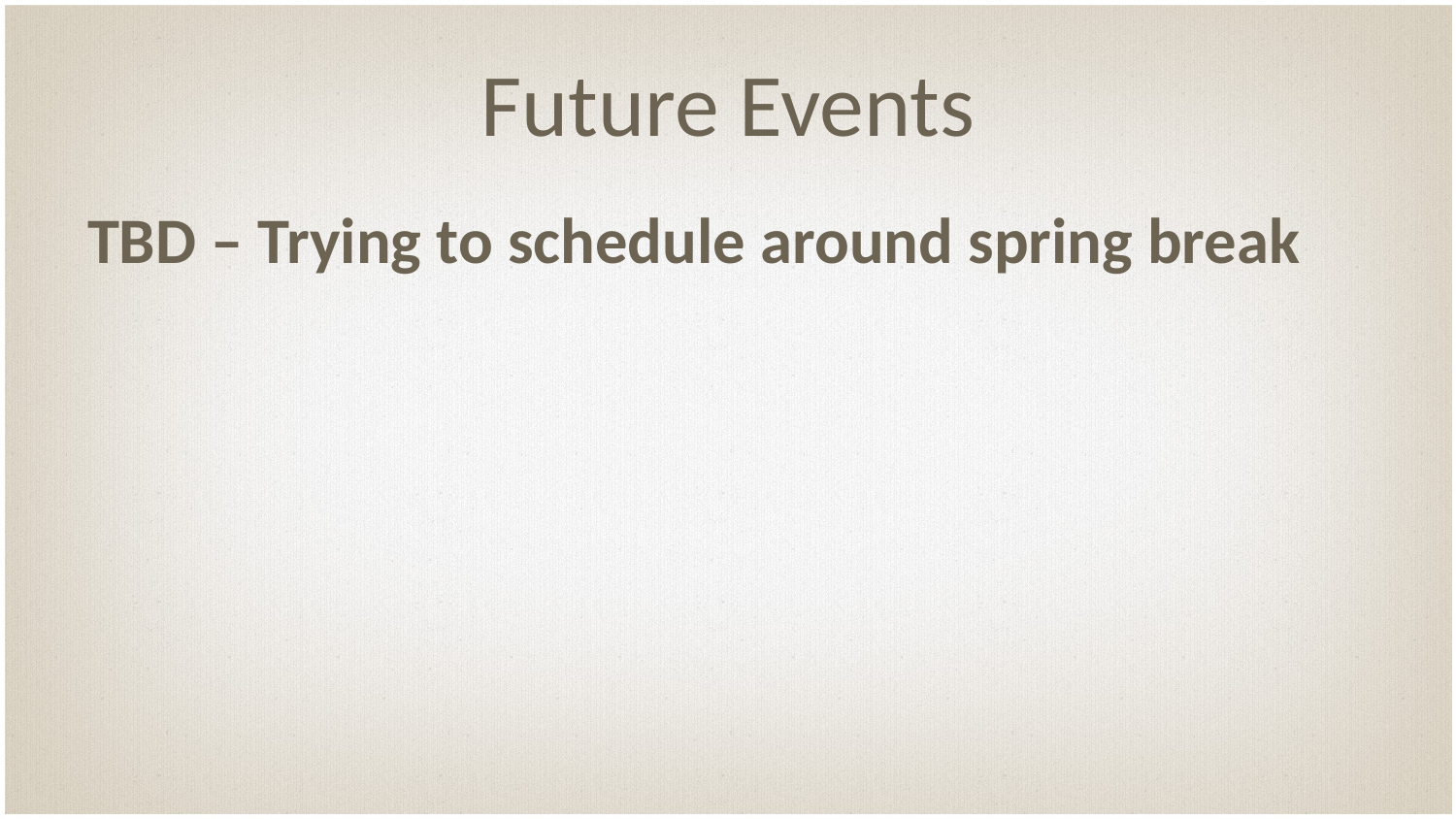

# Future Events
TBD – Trying to schedule around spring break